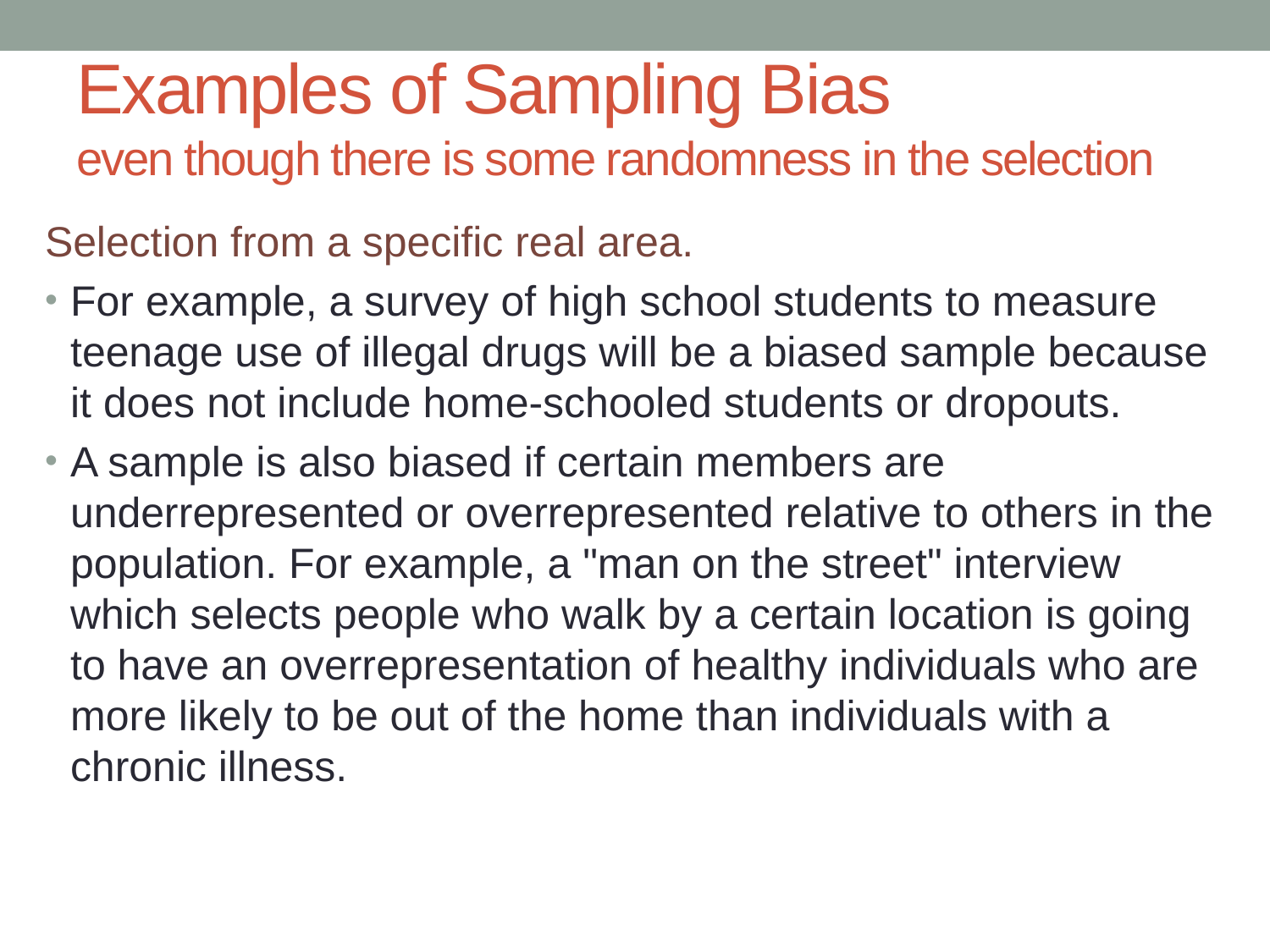

# Examples of Sampling Bias even though there is some randomness in the selection
Selection from a specific real area.
For example, a survey of high school students to measure teenage use of illegal drugs will be a biased sample because it does not include home-schooled students or dropouts.
A sample is also biased if certain members are underrepresented or overrepresented relative to others in the population. For example, a "man on the street" interview which selects people who walk by a certain location is going to have an overrepresentation of healthy individuals who are more likely to be out of the home than individuals with a chronic illness.